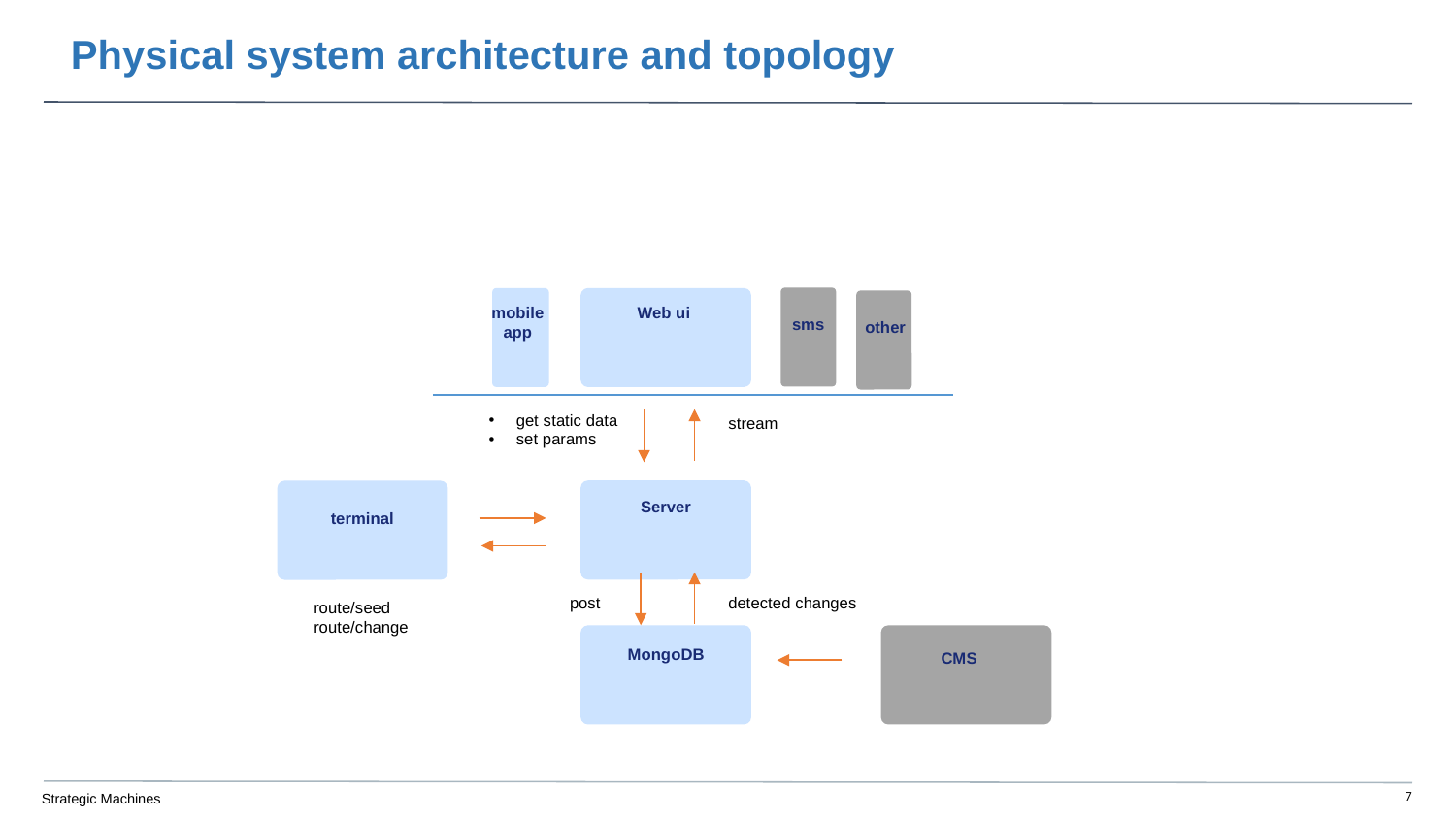

# Physical system architecture and topology

Web ui
mobile app
sms
other
get static data
set params
stream

Server
terminal
post
detected changes
route/seed
route/change

MongoDB
CMS
Strategic Machines